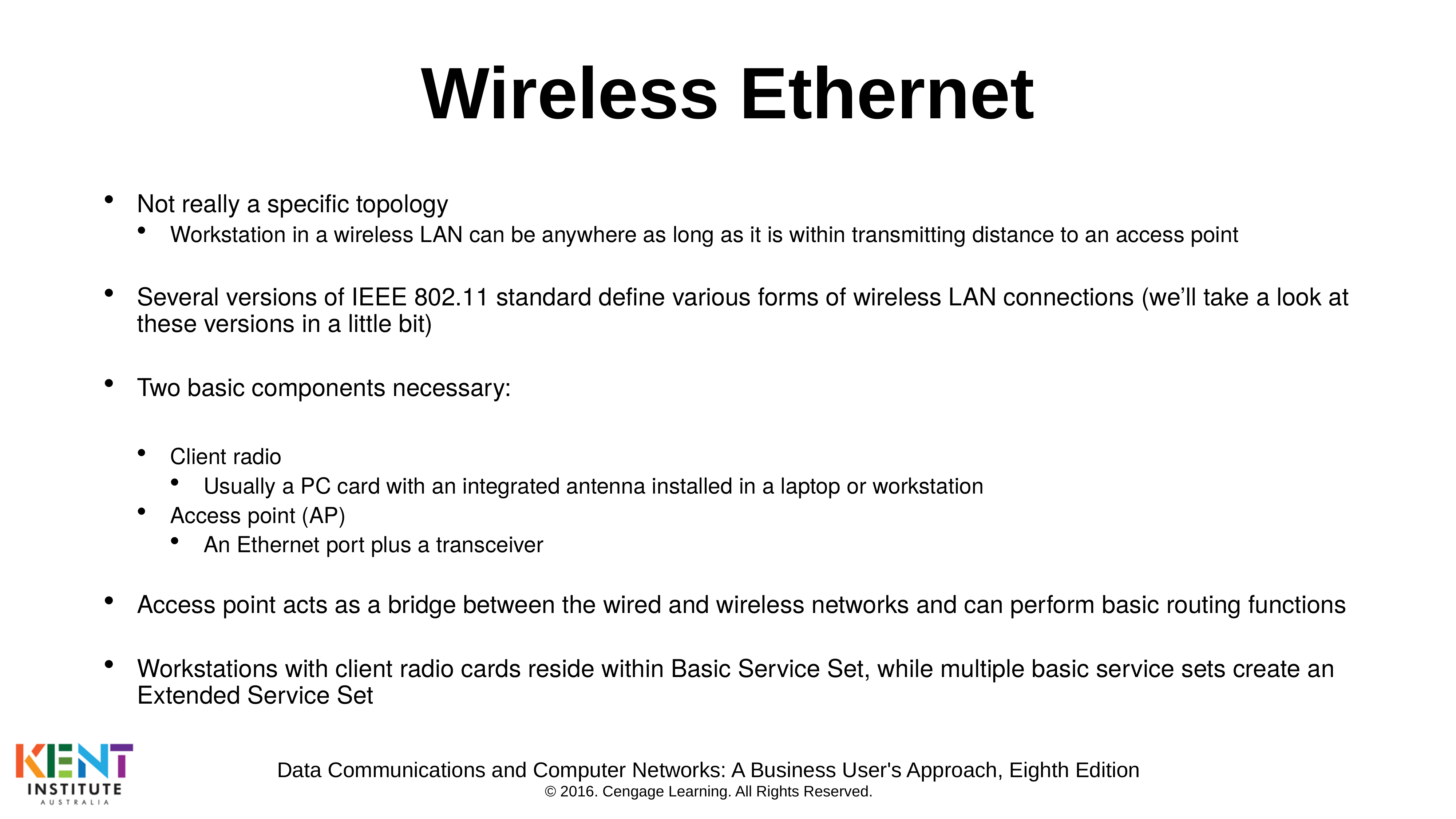

# Wireless Ethernet
Not really a specific topology
Workstation in a wireless LAN can be anywhere as long as it is within transmitting distance to an access point

Several versions of IEEE 802.11 standard define various forms of wireless LAN connections (we’ll take a look at these versions in a little bit)

Two basic components necessary:

Client radio
Usually a PC card with an integrated antenna installed in a laptop or workstation
Access point (AP)
An Ethernet port plus a transceiver

Access point acts as a bridge between the wired and wireless networks and can perform basic routing functions

Workstations with client radio cards reside within Basic Service Set, while multiple basic service sets create an Extended Service Set
Data Communications and Computer Networks: A Business User's Approach, Eighth Edition
© 2016. Cengage Learning. All Rights Reserved.